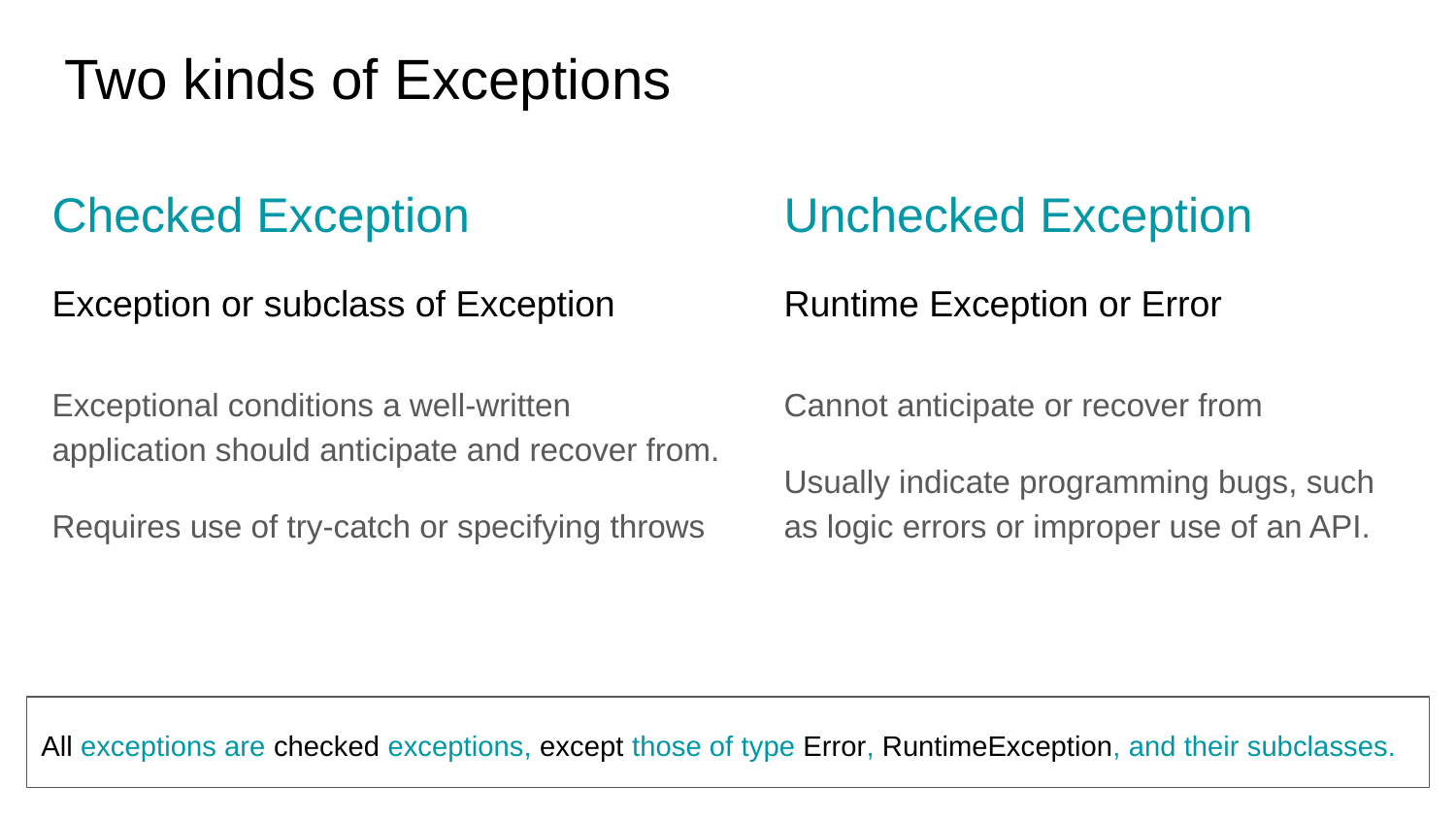

# Two kinds of Exceptions
Checked Exception
Exception or subclass of Exception
Unchecked Exception
Runtime Exception or Error
Exceptional conditions a well-written application should anticipate and recover from.
Requires use of try-catch or specifying throws
Cannot anticipate or recover from
Usually indicate programming bugs, such as logic errors or improper use of an API.
All exceptions are checked exceptions, except those of type Error, RuntimeException, and their subclasses.